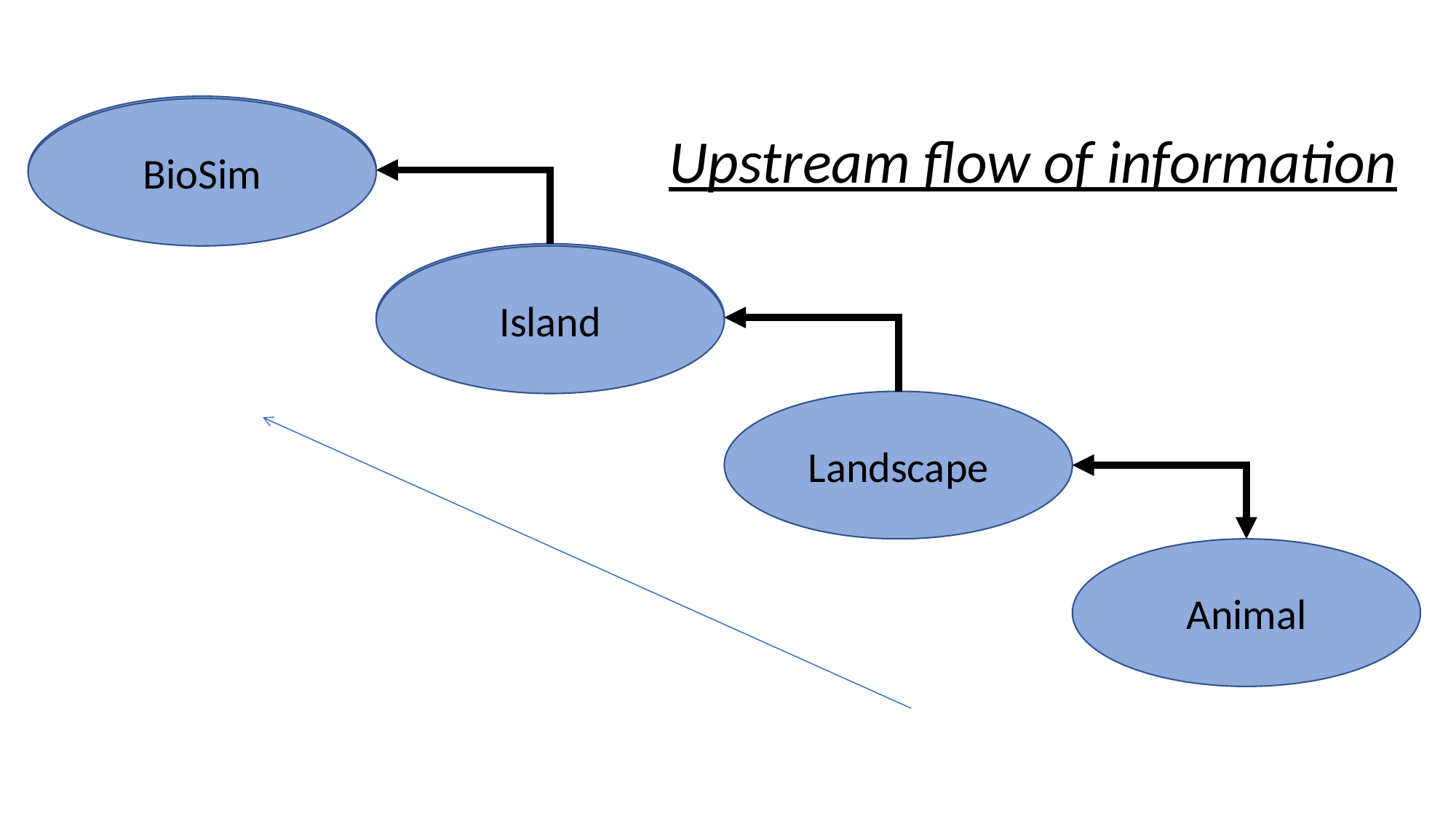

BioSim
BioSim
Upstream flow of information

Island
Island
Landscape
Animal